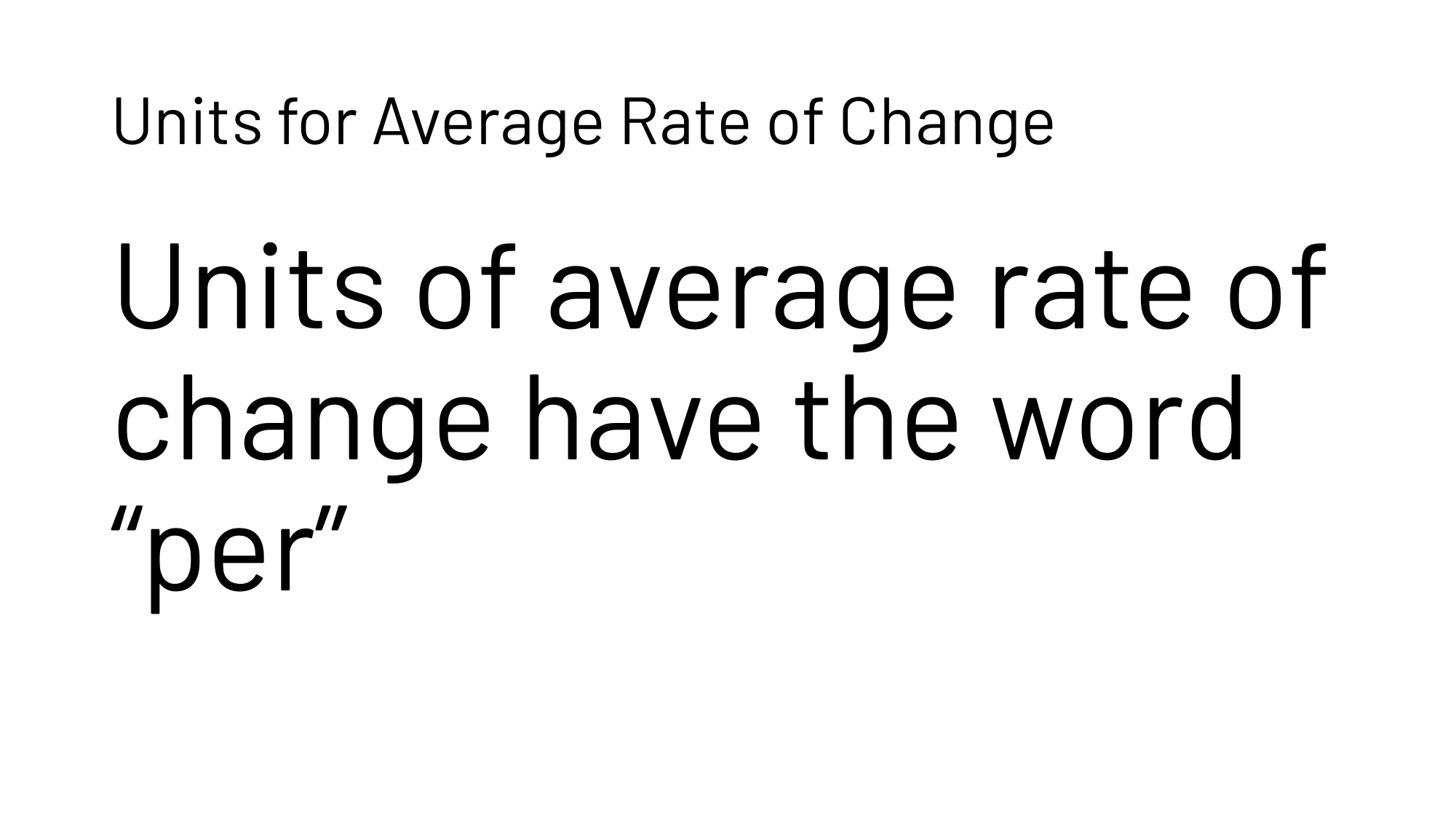

# Units for Average Rate of Change
Units of average rate of change have the word “per”